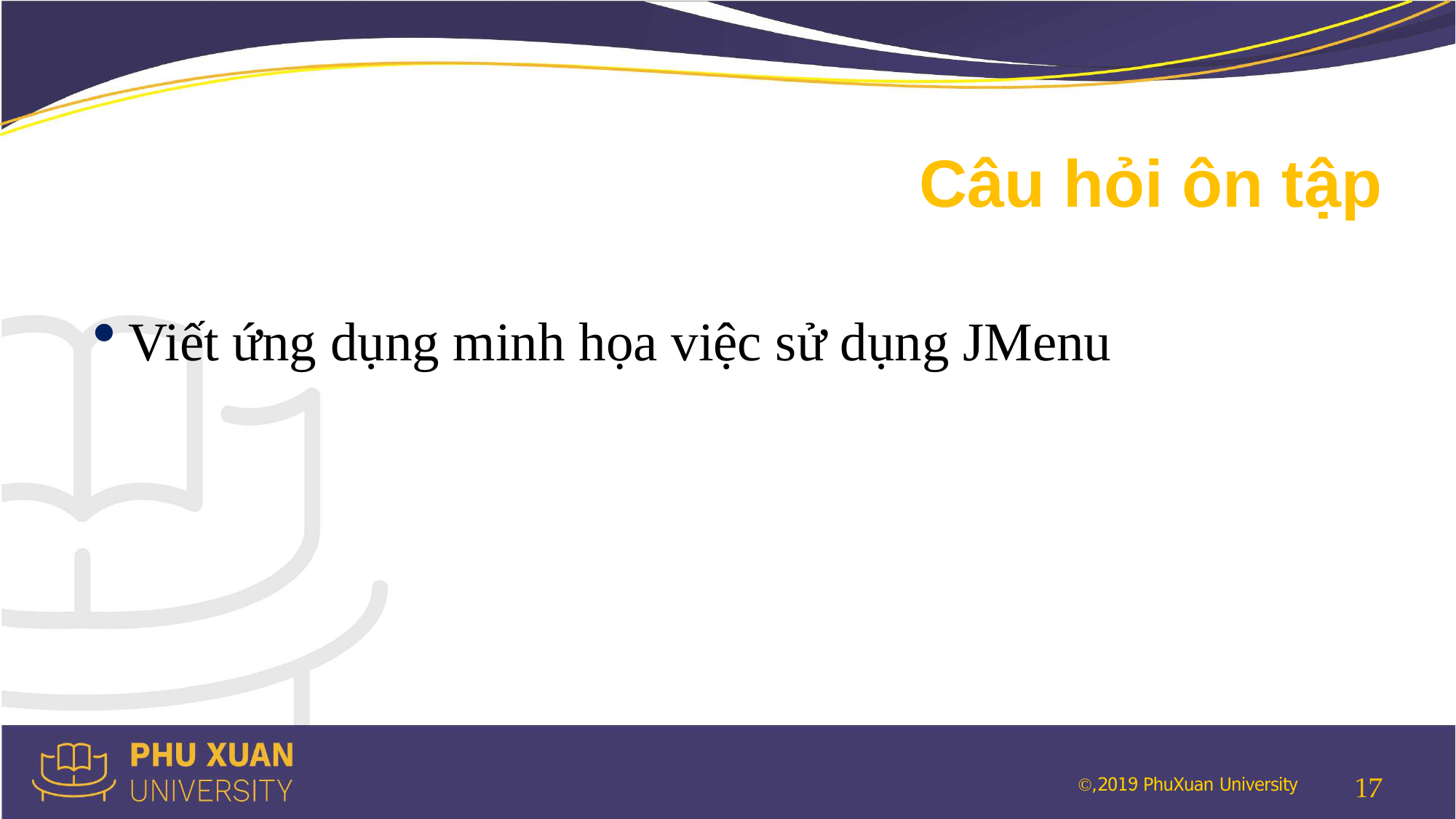

# Câu hỏi ôn tập

Viết ứng dụng minh họa việc sử dụng JMenu

17